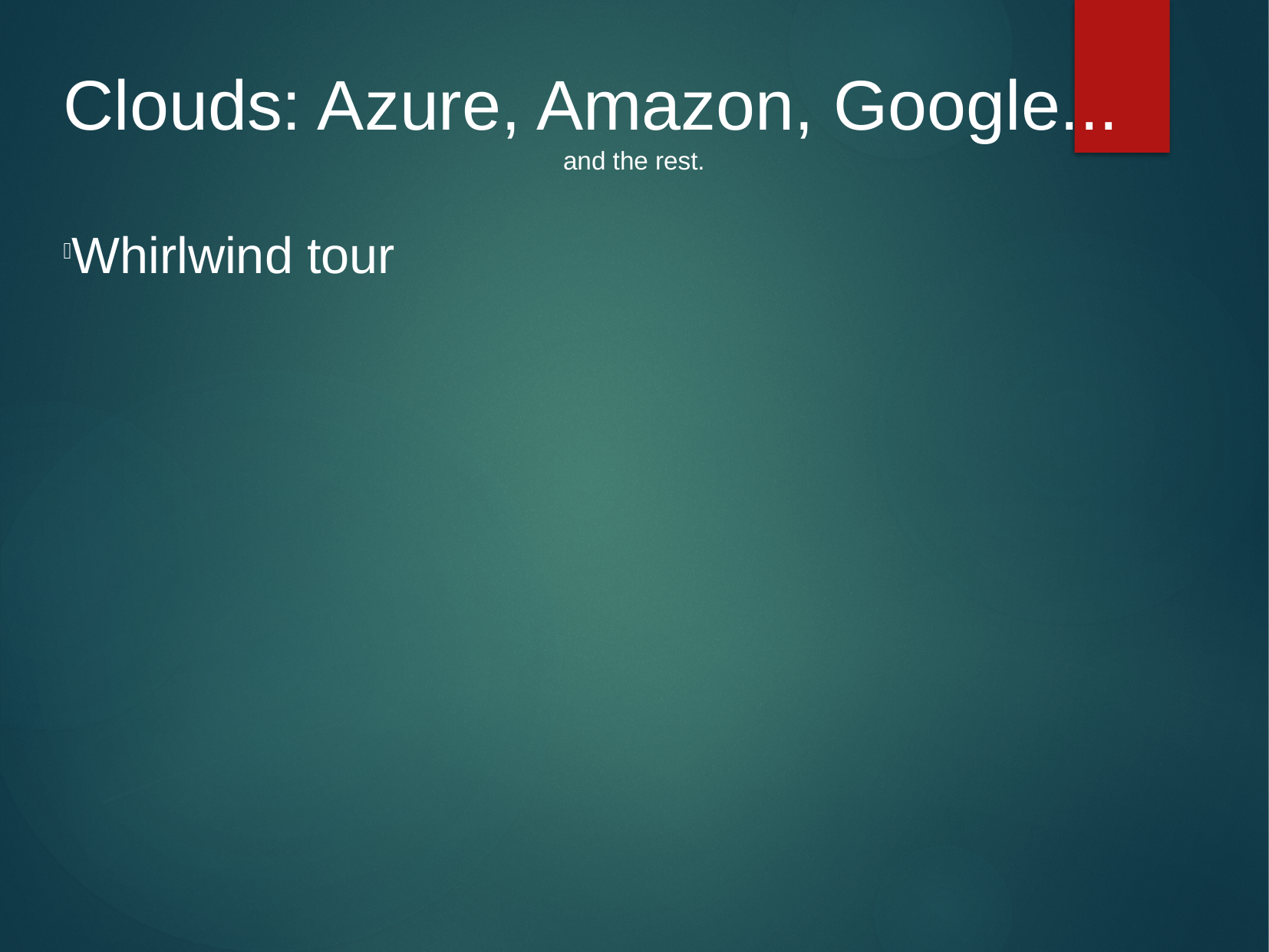

Clouds: Azure, Amazon, Google...
and the rest.
Whirlwind tour